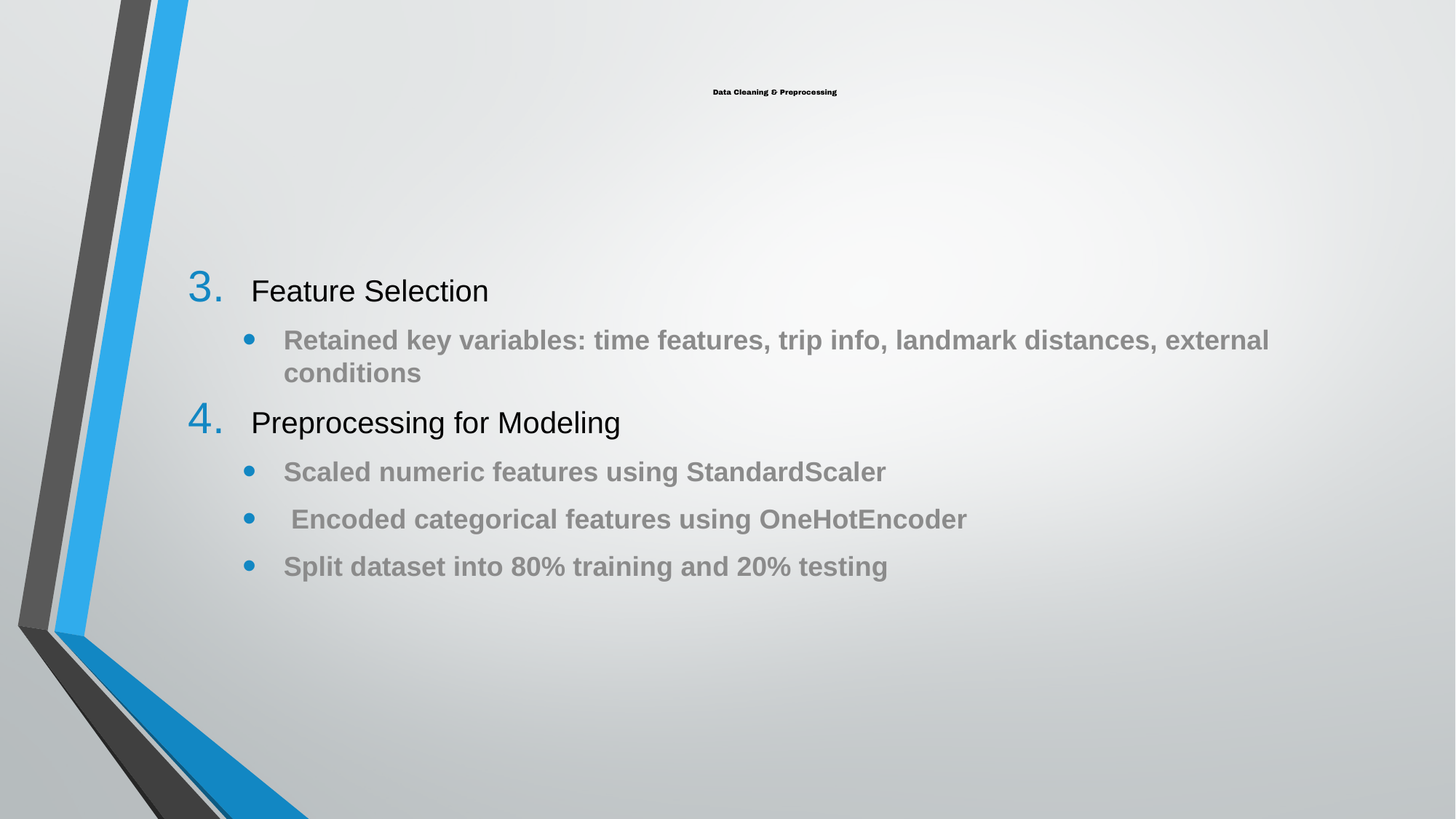

# Data Cleaning & Preprocessing
 Feature Selection
Retained key variables: time features, trip info, landmark distances, external conditions
 Preprocessing for Modeling
Scaled numeric features using StandardScaler
 Encoded categorical features using OneHotEncoder
Split dataset into 80% training and 20% testing